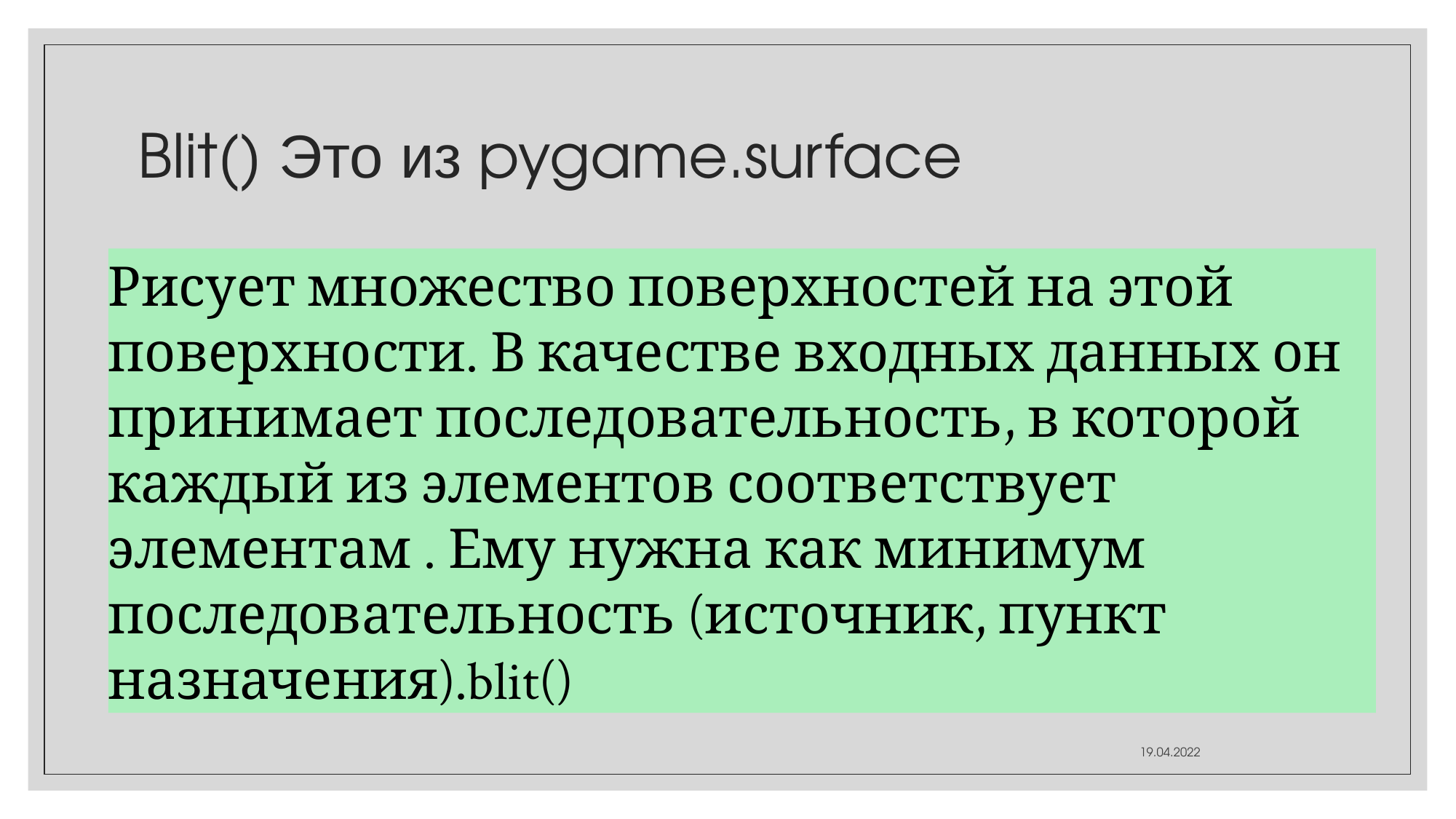

# Blit() Это из pygame.surface
Рисует множество поверхностей на этой поверхности. В качестве входных данных он принимает последовательность, в которой каждый из элементов соответствует элементам . Ему нужна как минимум последовательность (источник, пункт назначения).blit()
19.04.2022